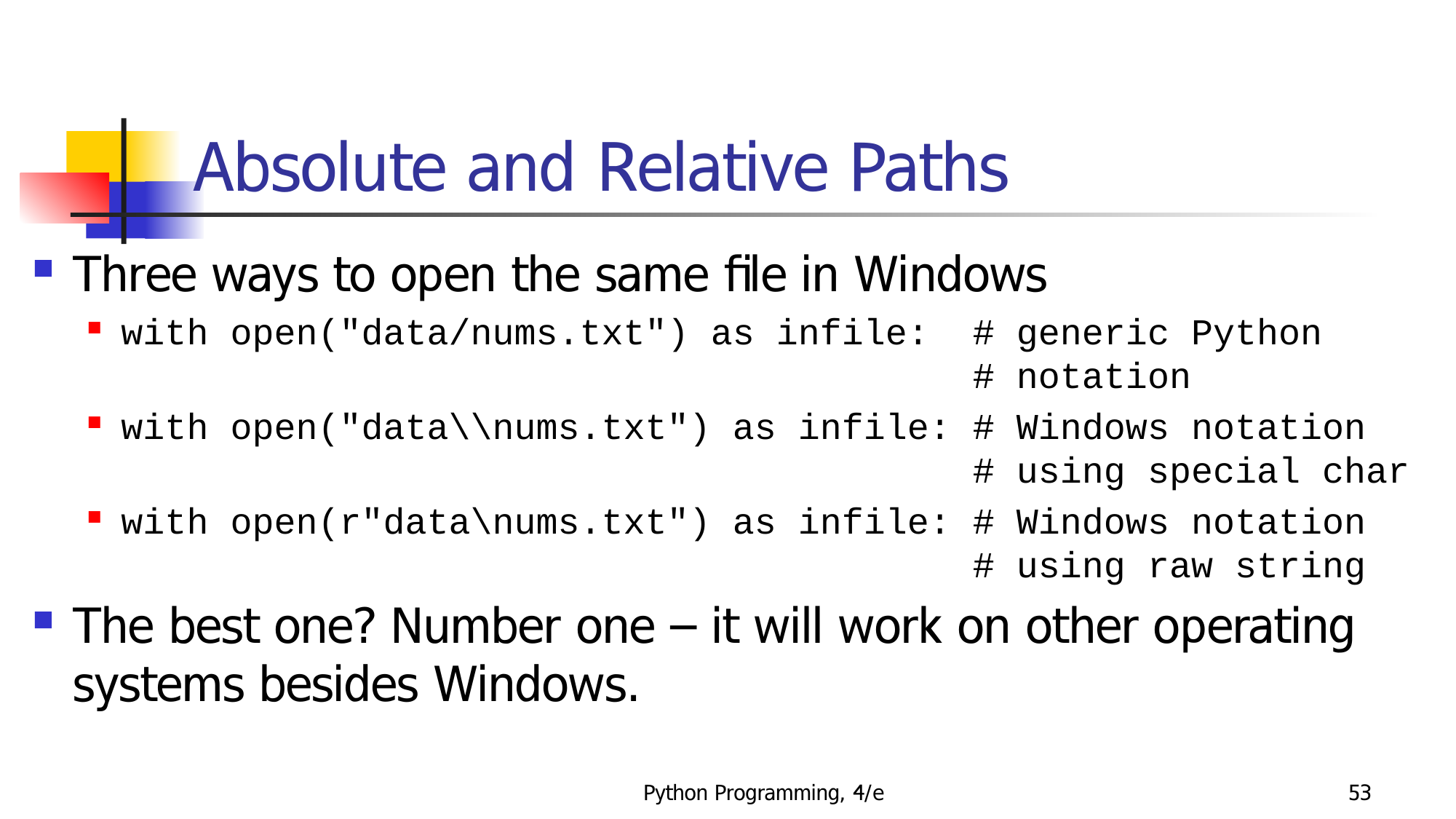

# Absolute and Relative Paths
Three ways to open the same file in Windows
with open("data/nums.txt") as infile:  # generic Python
                                       # notation
with open("data\\nums.txt") as infile: # Windows notation
                                       # using special char
with open(r"data\nums.txt") as infile: # Windows notation
                                       # using raw string
The best one? Number one – it will work on other operating systems besides Windows.
Python Programming, 4/e
53